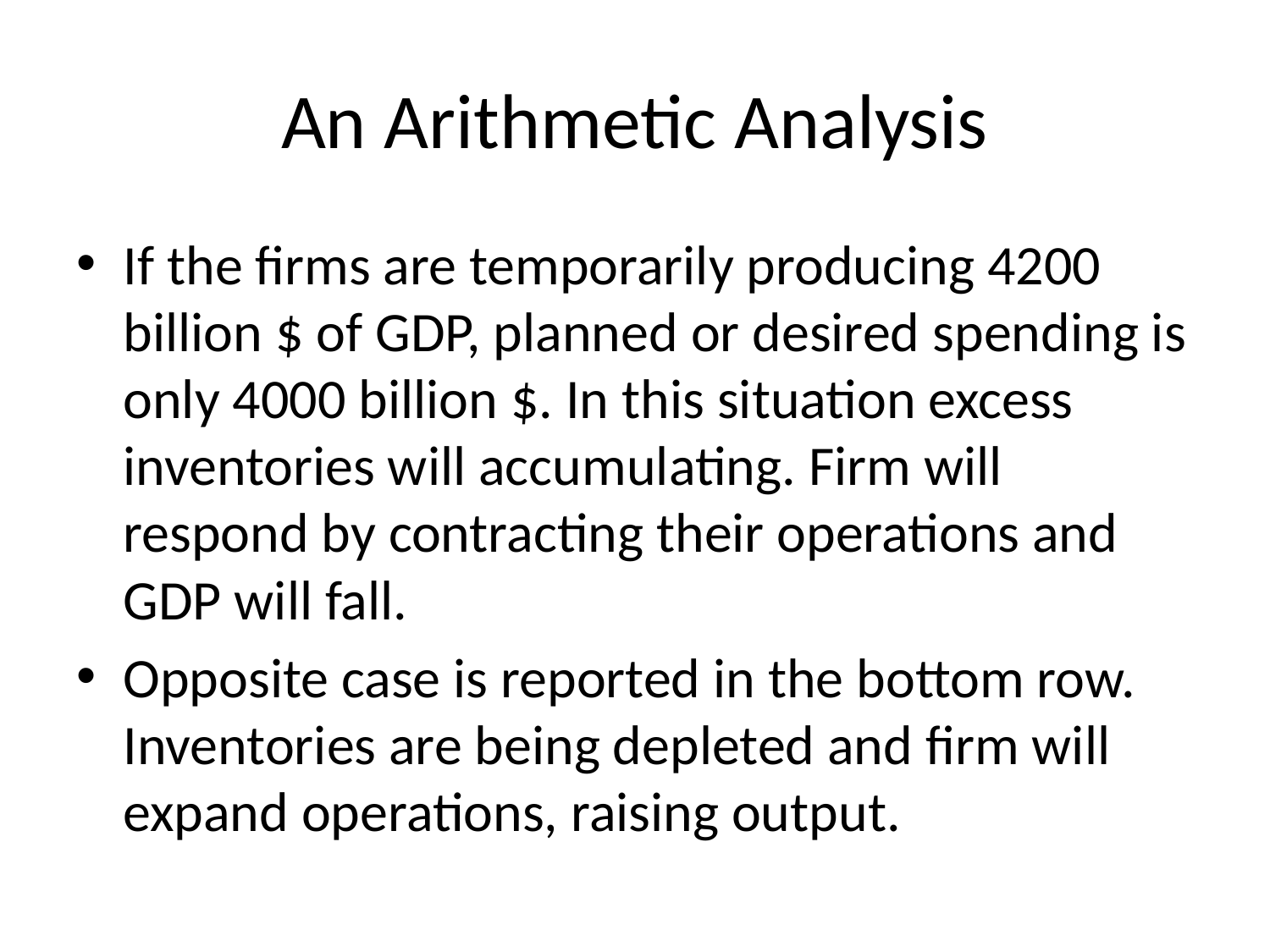

# An Arithmetic Analysis
If the firms are temporarily producing 4200 billion $ of GDP, planned or desired spending is only 4000 billion $. In this situation excess inventories will accumulating. Firm will respond by contracting their operations and GDP will fall.
Opposite case is reported in the bottom row. Inventories are being depleted and firm will expand operations, raising output.